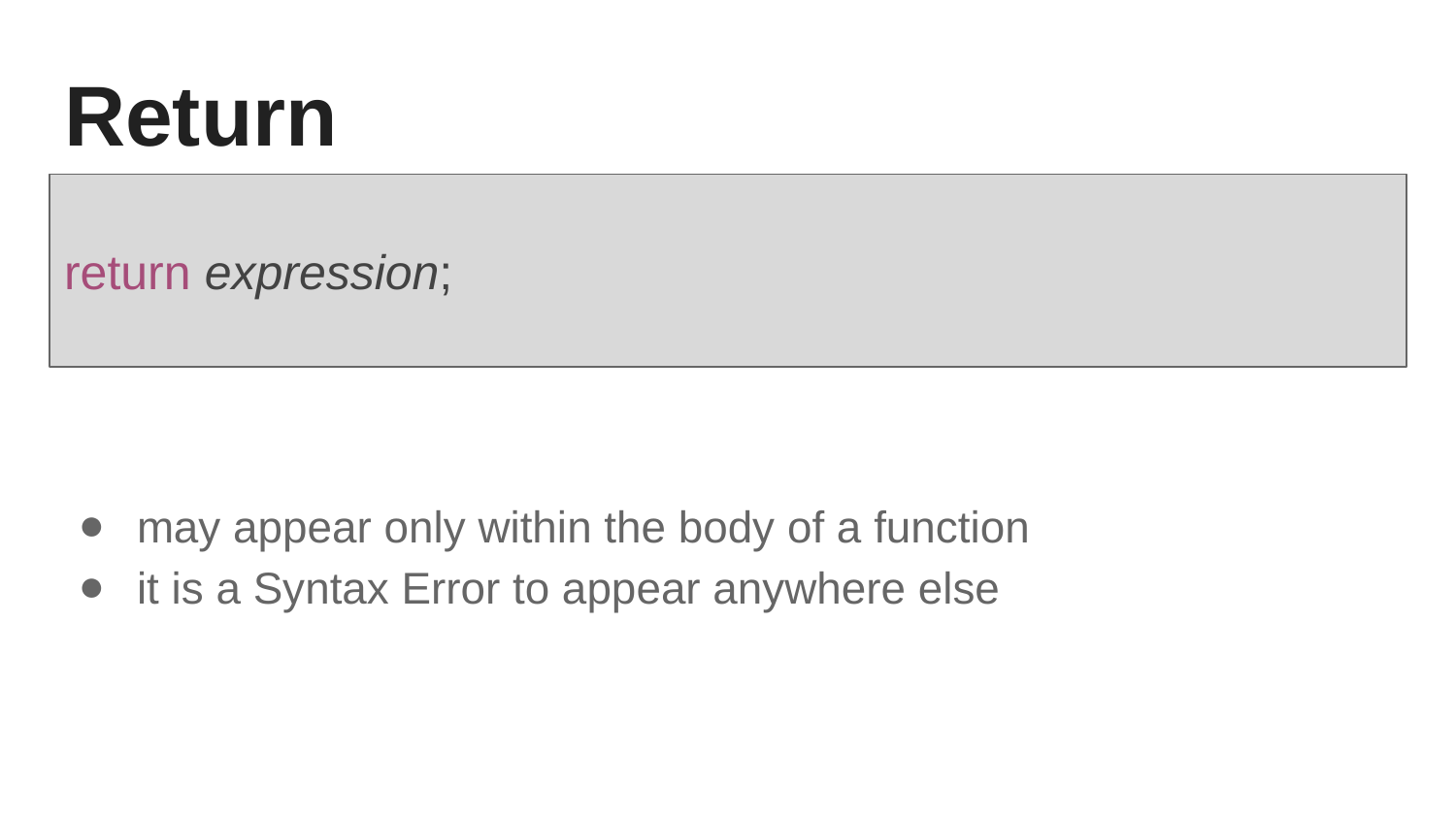

# Return
return expression;

may appear only within the body of a function
it is a Syntax Error to appear anywhere else